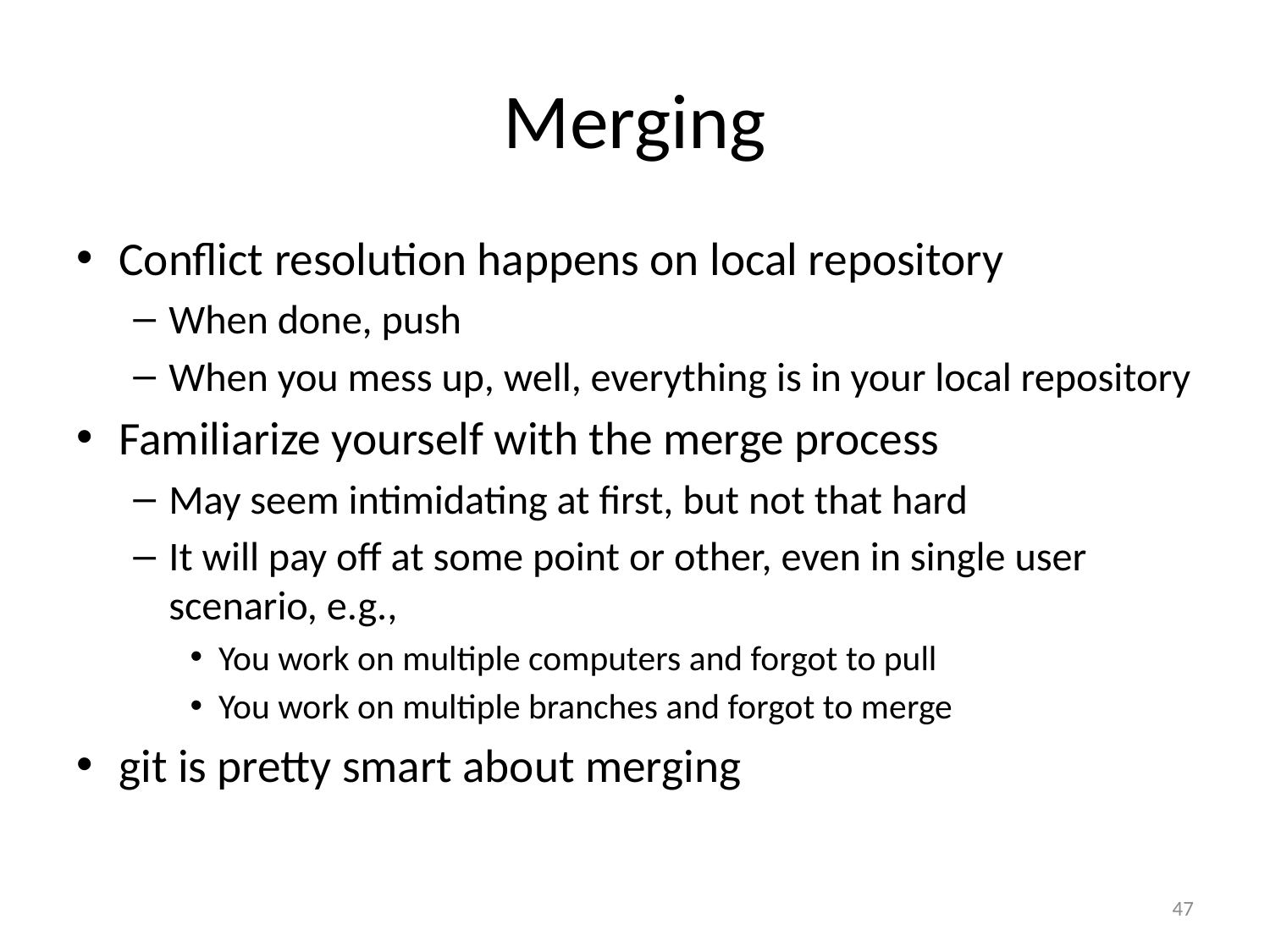

# Merging
Conflict resolution happens on local repository
When done, push
When you mess up, well, everything is in your local repository
Familiarize yourself with the merge process
May seem intimidating at first, but not that hard
It will pay off at some point or other, even in single user scenario, e.g.,
You work on multiple computers and forgot to pull
You work on multiple branches and forgot to merge
git is pretty smart about merging
47